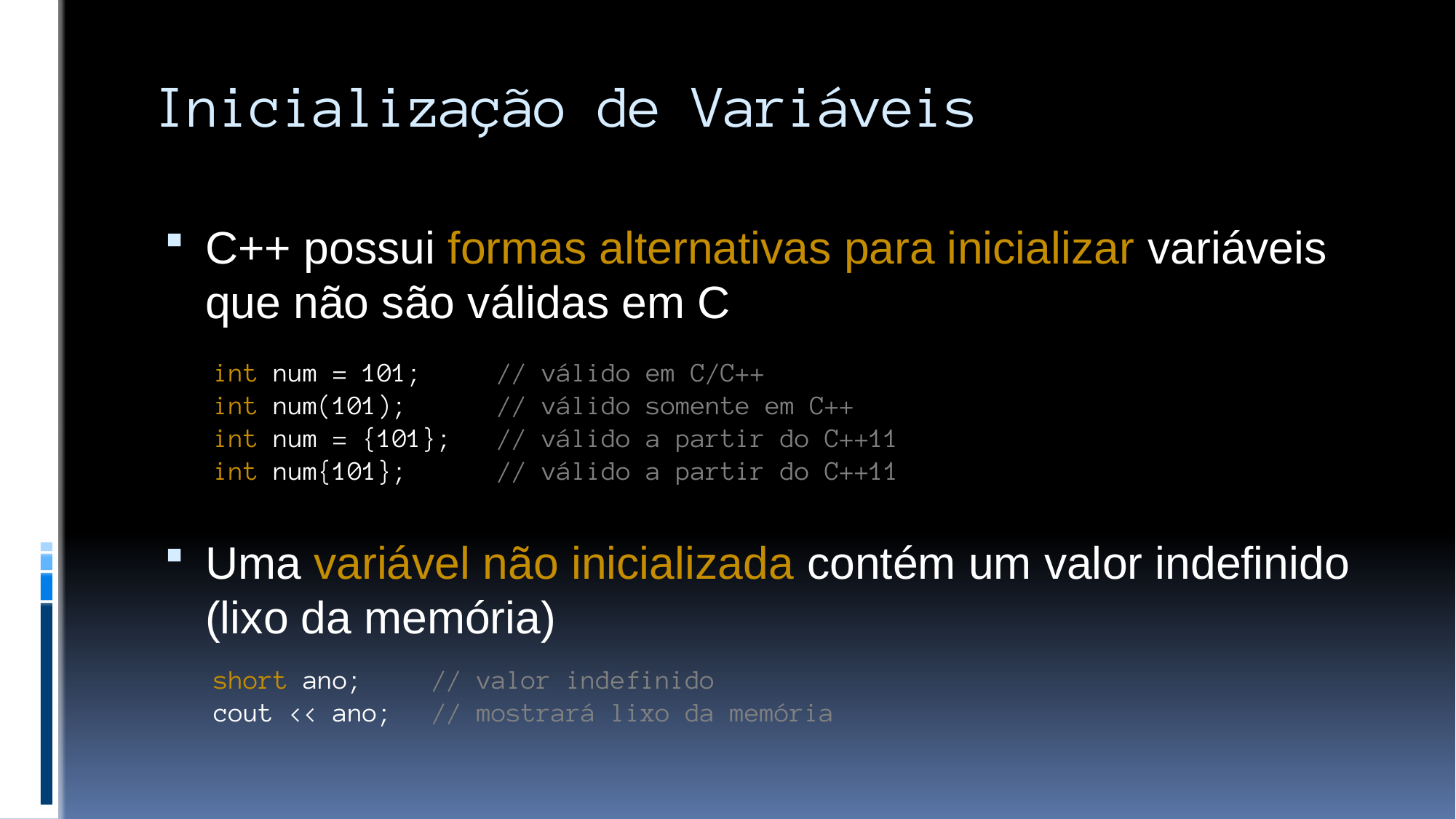

# Inicialização de Variáveis
C++ possui formas alternativas para inicializar variáveis que não são válidas em C

Uma variável não inicializada contém um valor indefinido
(lixo da memória)
int num = 101;     // válido em C/C++
int num(101);      // válido somente em C++
int num = {101};   // válido a partir do C++11
int num{101};      // válido a partir do C++11
short ano;	// valor indefinido
cout << ano;	// mostrará lixo da memória